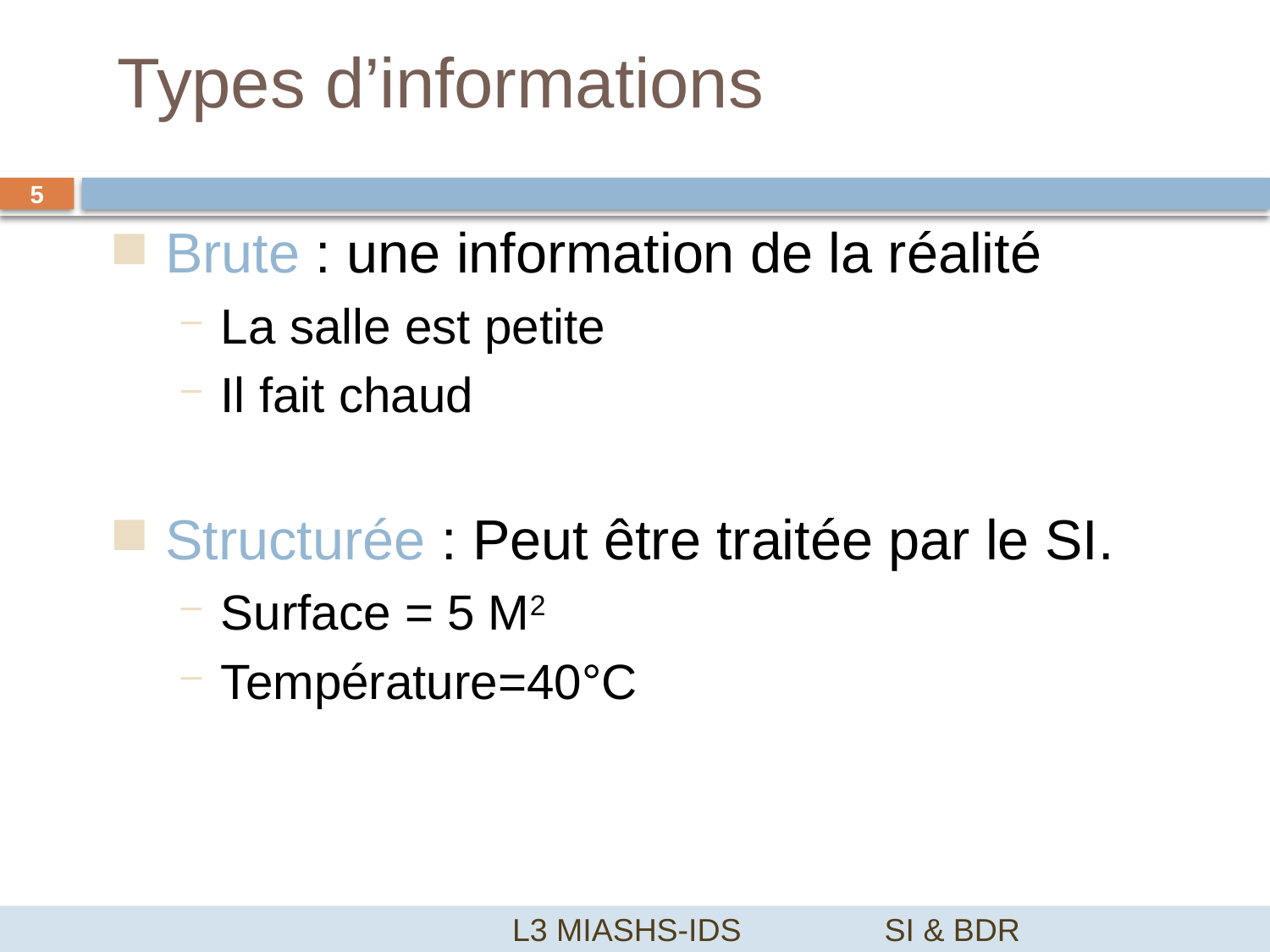

# Types d’informations
5
Brute : une information de la réalité
La salle est petite
Il fait chaud

Structurée : Peut être traitée par le SI.
Surface = 5 M2
Température=40°C

		 L3 MIASHS-IDS		SI & BDR